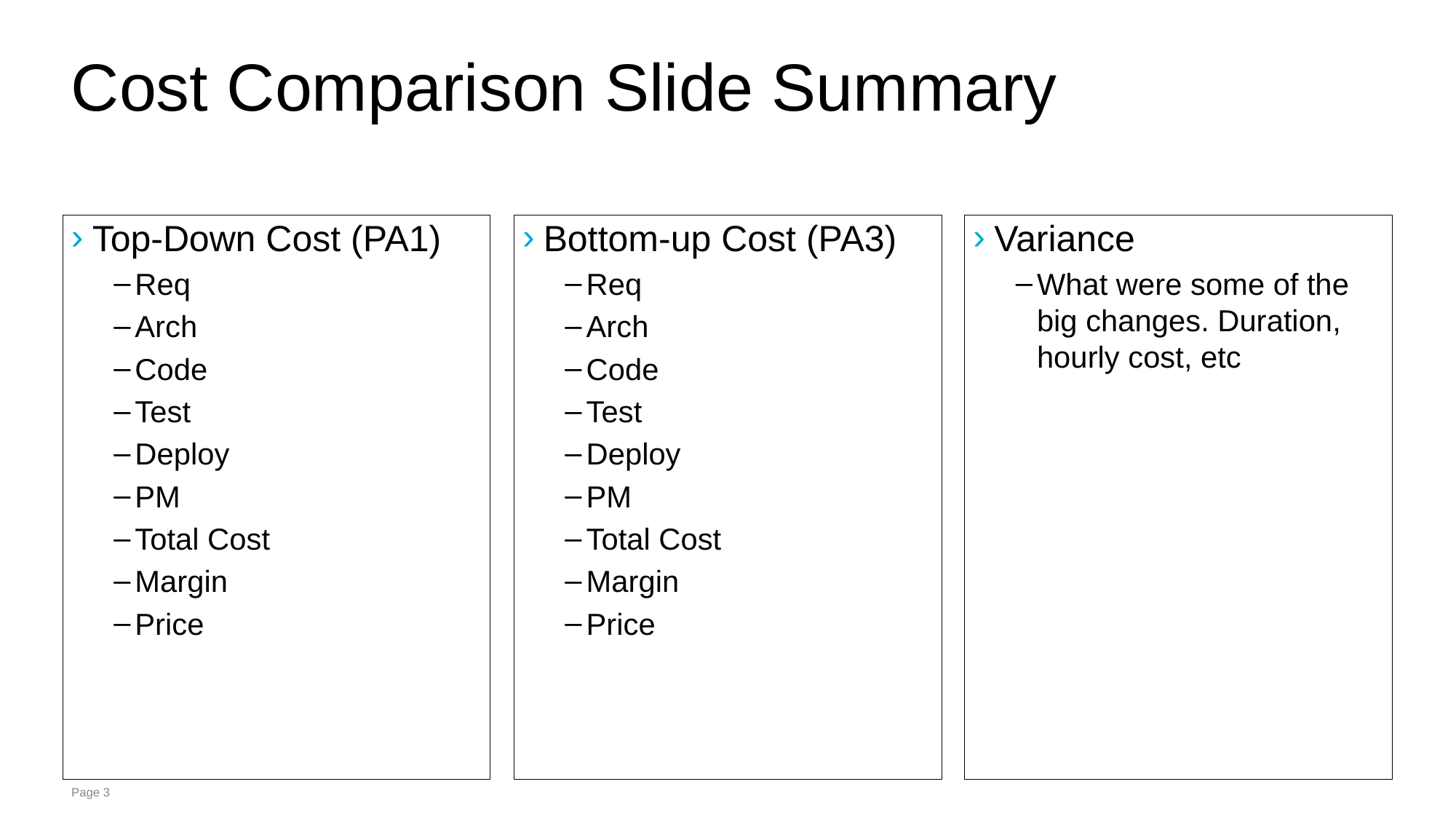

# Cost Comparison Slide Summary
Top-Down Cost (PA1)
Req
Arch
Code
Test
Deploy
PM
Total Cost
Margin
Price
Bottom-up Cost (PA3)
Req
Arch
Code
Test
Deploy
PM
Total Cost
Margin
Price
Variance
What were some of the big changes. Duration, hourly cost, etc